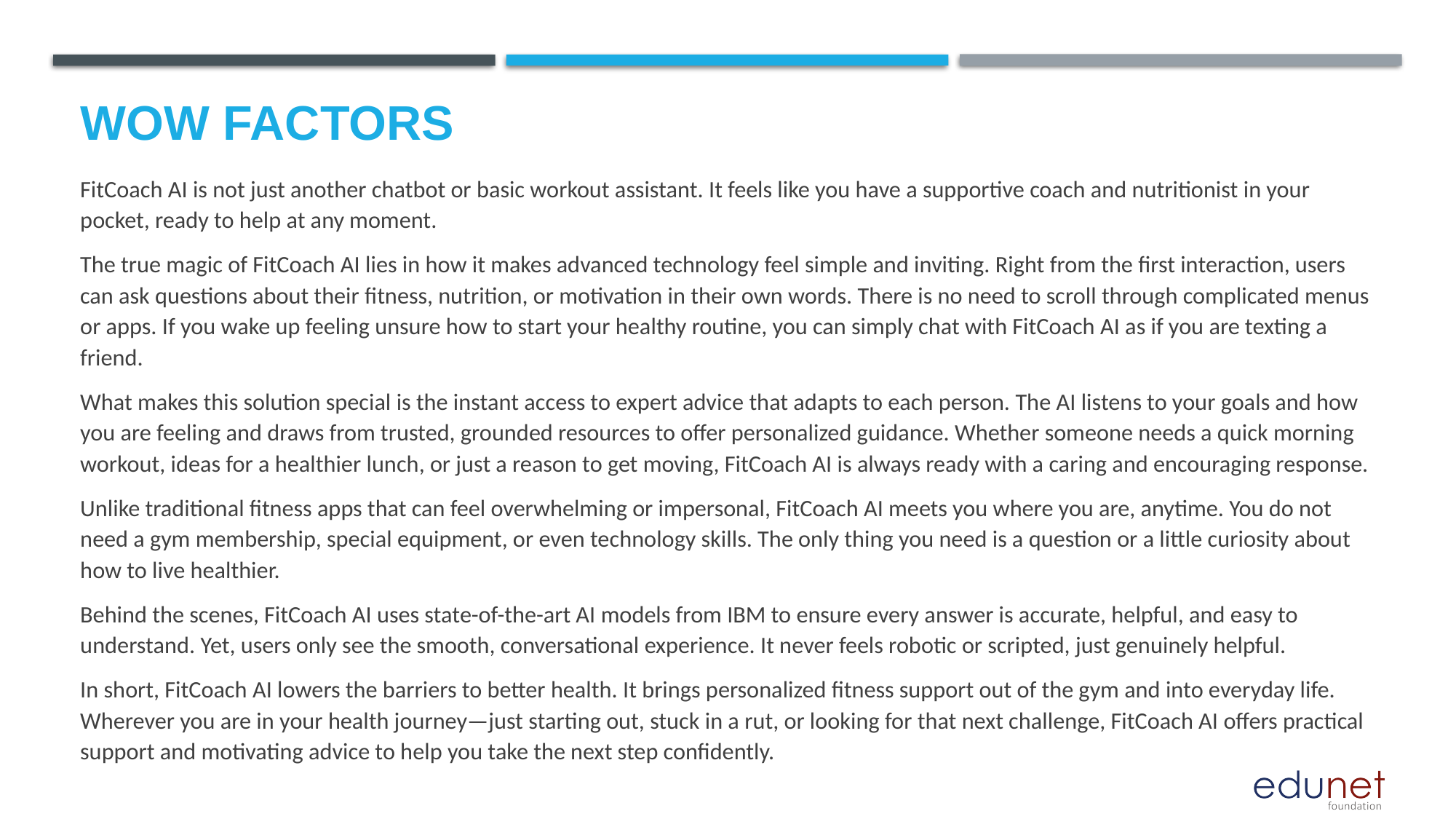

# Wow factors
FitCoach AI is not just another chatbot or basic workout assistant. It feels like you have a supportive coach and nutritionist in your pocket, ready to help at any moment.
The true magic of FitCoach AI lies in how it makes advanced technology feel simple and inviting. Right from the first interaction, users can ask questions about their fitness, nutrition, or motivation in their own words. There is no need to scroll through complicated menus or apps. If you wake up feeling unsure how to start your healthy routine, you can simply chat with FitCoach AI as if you are texting a friend.
What makes this solution special is the instant access to expert advice that adapts to each person. The AI listens to your goals and how you are feeling and draws from trusted, grounded resources to offer personalized guidance. Whether someone needs a quick morning workout, ideas for a healthier lunch, or just a reason to get moving, FitCoach AI is always ready with a caring and encouraging response.
Unlike traditional fitness apps that can feel overwhelming or impersonal, FitCoach AI meets you where you are, anytime. You do not need a gym membership, special equipment, or even technology skills. The only thing you need is a question or a little curiosity about how to live healthier.
Behind the scenes, FitCoach AI uses state-of-the-art AI models from IBM to ensure every answer is accurate, helpful, and easy to understand. Yet, users only see the smooth, conversational experience. It never feels robotic or scripted, just genuinely helpful.
In short, FitCoach AI lowers the barriers to better health. It brings personalized fitness support out of the gym and into everyday life. Wherever you are in your health journey—just starting out, stuck in a rut, or looking for that next challenge, FitCoach AI offers practical support and motivating advice to help you take the next step confidently.